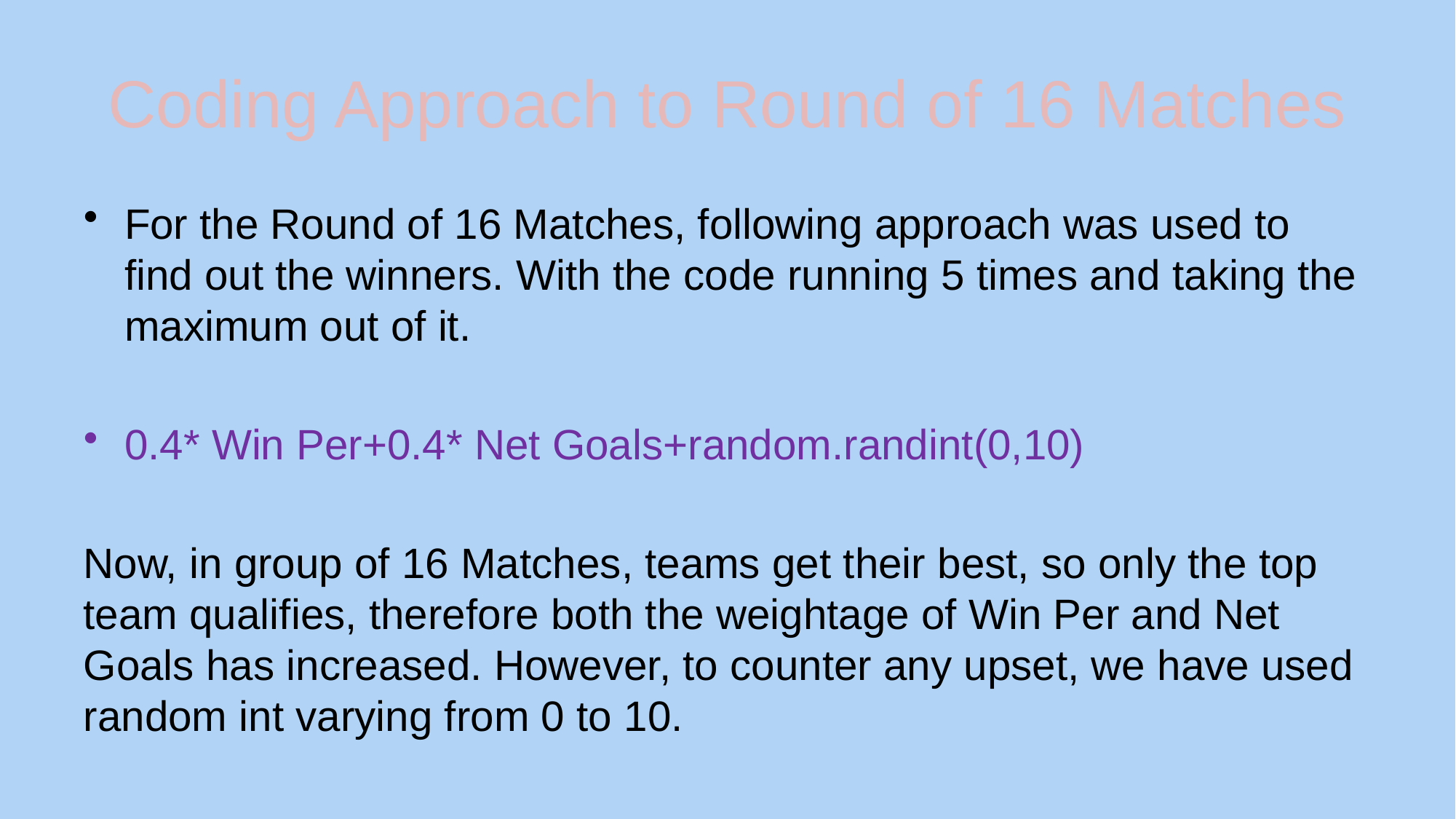

# Coding Approach to Round of 16 Matches
For the Round of 16 Matches, following approach was used to find out the winners. With the code running 5 times and taking the maximum out of it.

0.4* Win Per+0.4* Net Goals+random.randint(0,10)

Now, in group of 16 Matches, teams get their best, so only the top team qualifies, therefore both the weightage of Win Per and Net Goals has increased. However, to counter any upset, we have used random int varying from 0 to 10.